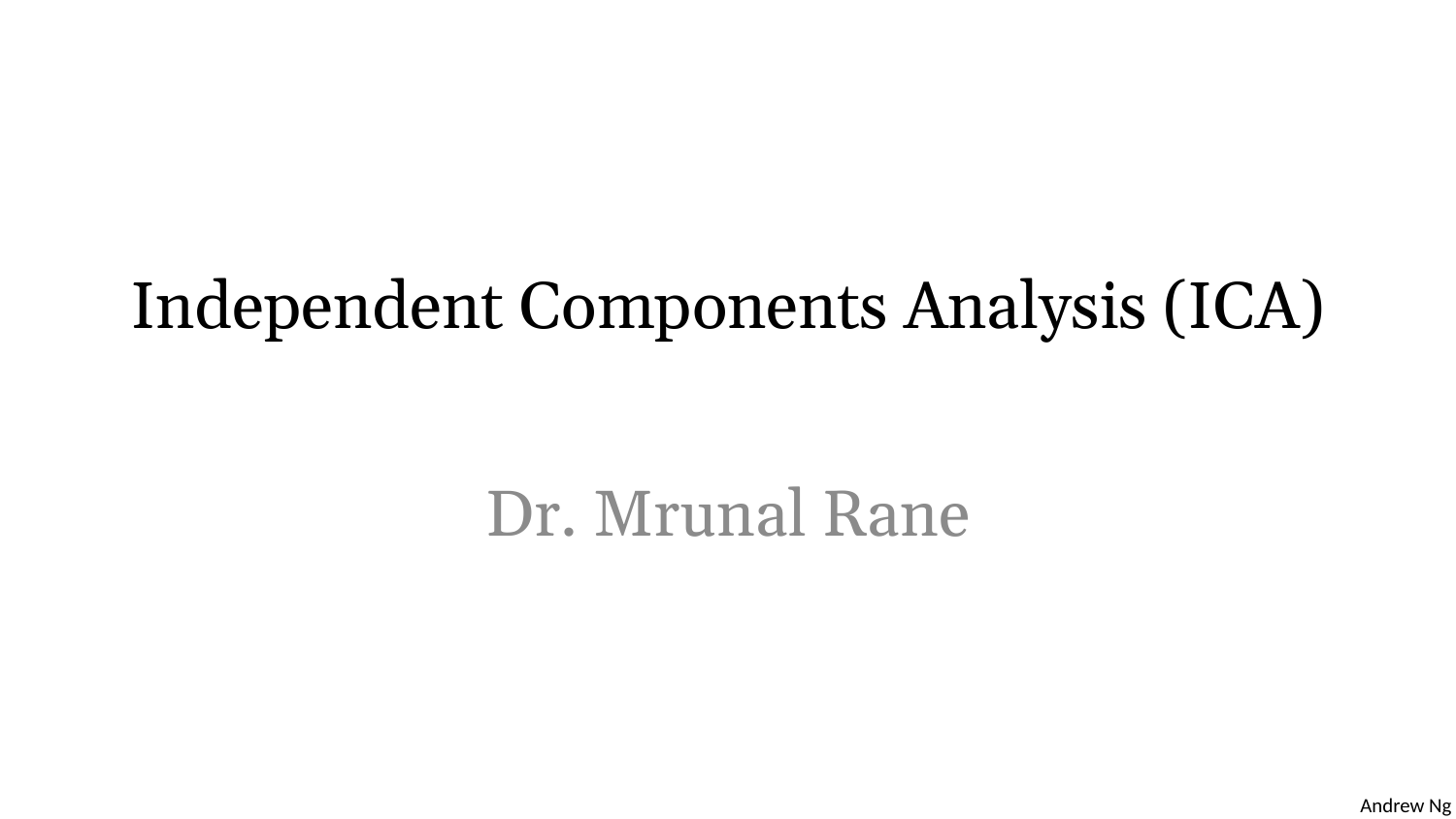

# Independent Components Analysis (ICA)
Dr. Mrunal Rane